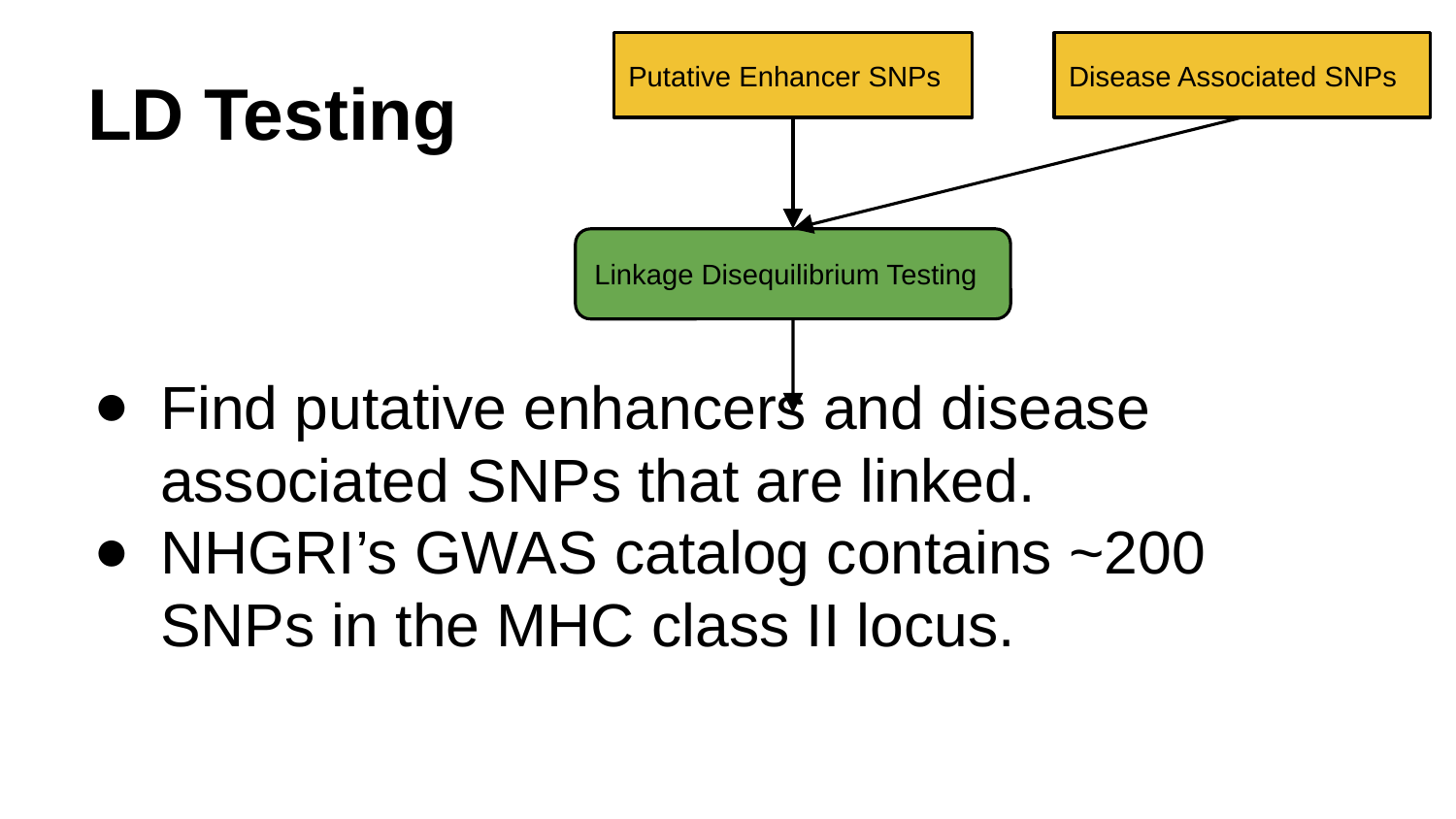

Putative Enhancer SNPs
Disease Associated SNPs
# LD Testing

Find putative enhancers and disease associated SNPs that are linked.
NHGRI’s GWAS catalog contains ~200 SNPs in the MHC class II locus.
Linkage Disequilibrium Testing